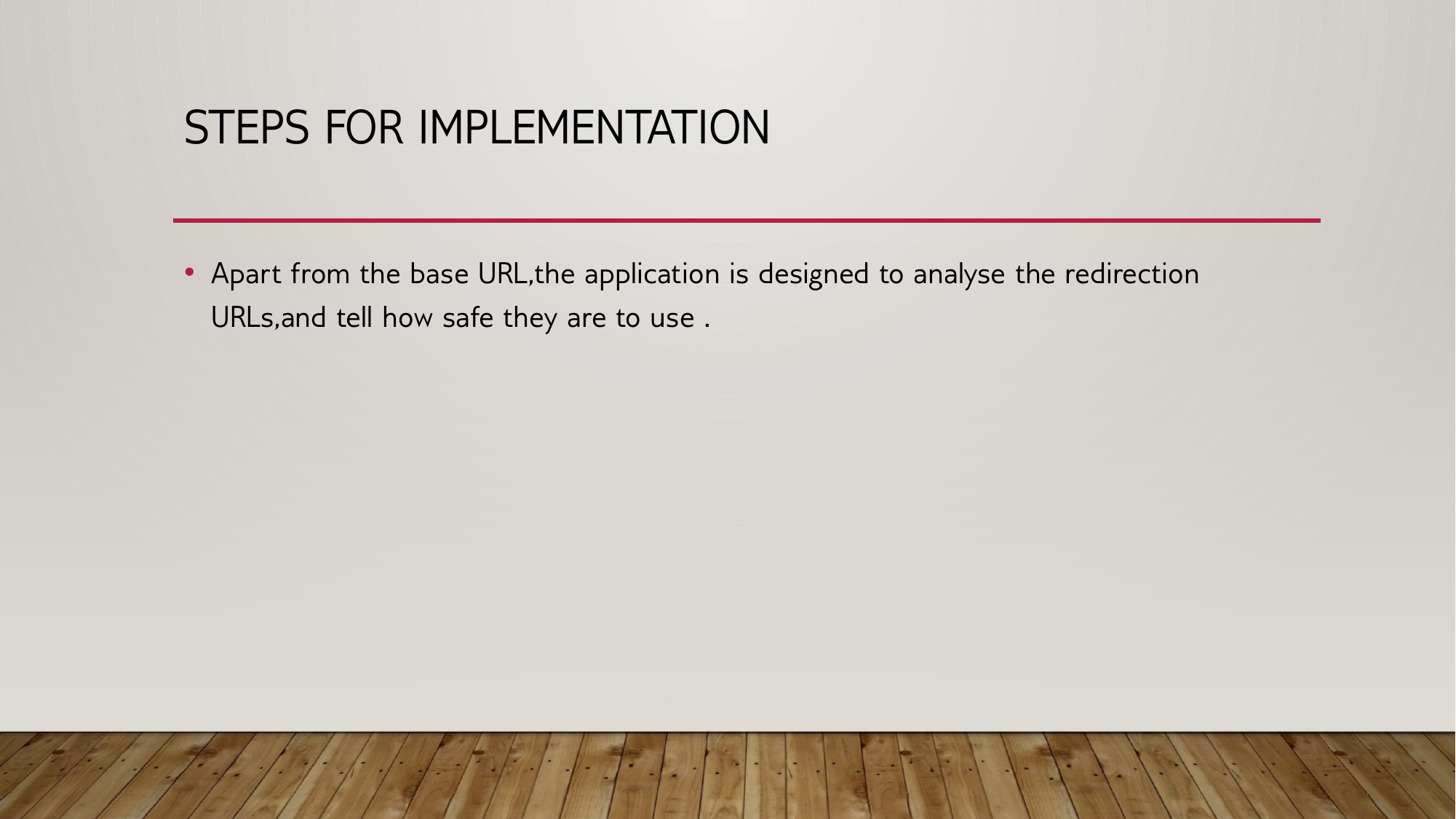

# Steps for implementation
Apart from the base URL,the application is designed to analyse the redirection URLs,and tell how safe they are to use .